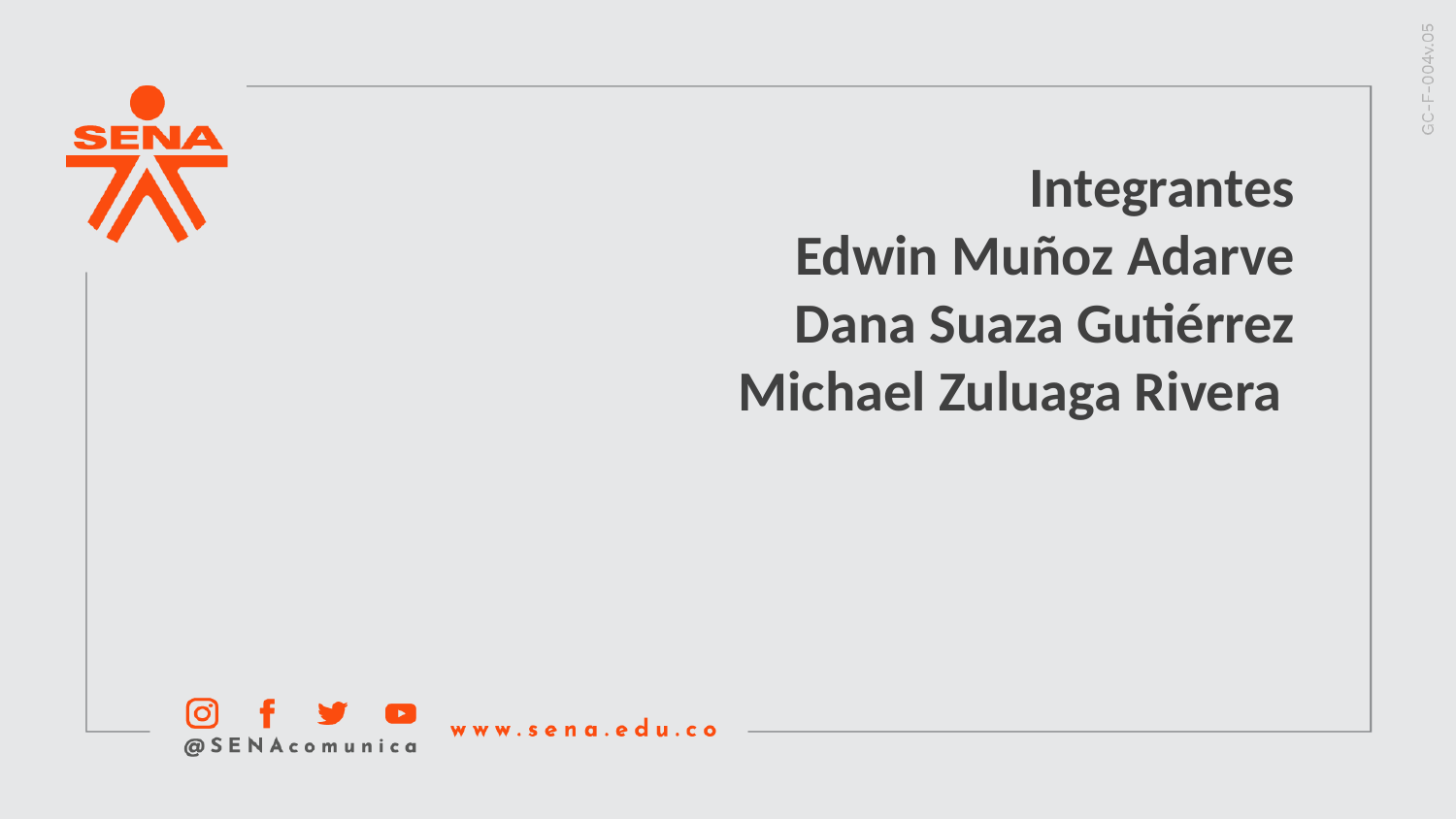

Integrantes
Edwin Muñoz Adarve
Dana Suaza Gutiérrez
Michael Zuluaga Rivera